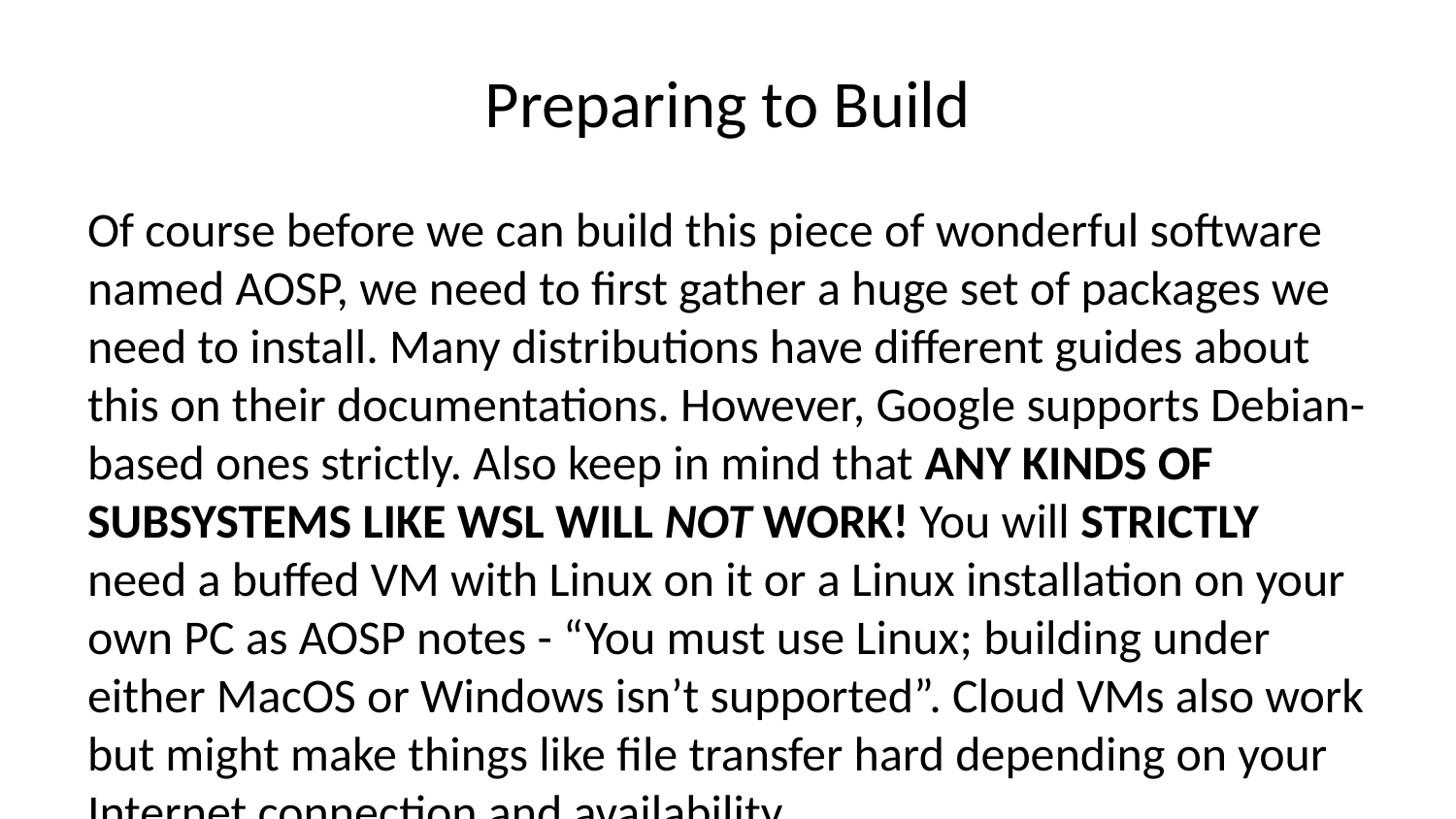

# Preparing to Build
Of course before we can build this piece of wonderful software named AOSP, we need to first gather a huge set of packages we need to install. Many distributions have different guides about this on their documentations. However, Google supports Debian-based ones strictly. Also keep in mind that ANY KINDS OF SUBSYSTEMS LIKE WSL WILL NOT WORK! You will STRICTLY need a buffed VM with Linux on it or a Linux installation on your own PC as AOSP notes - “You must use Linux; building under either MacOS or Windows isn’t supported”. Cloud VMs also work but might make things like file transfer hard depending on your Internet connection and availability.